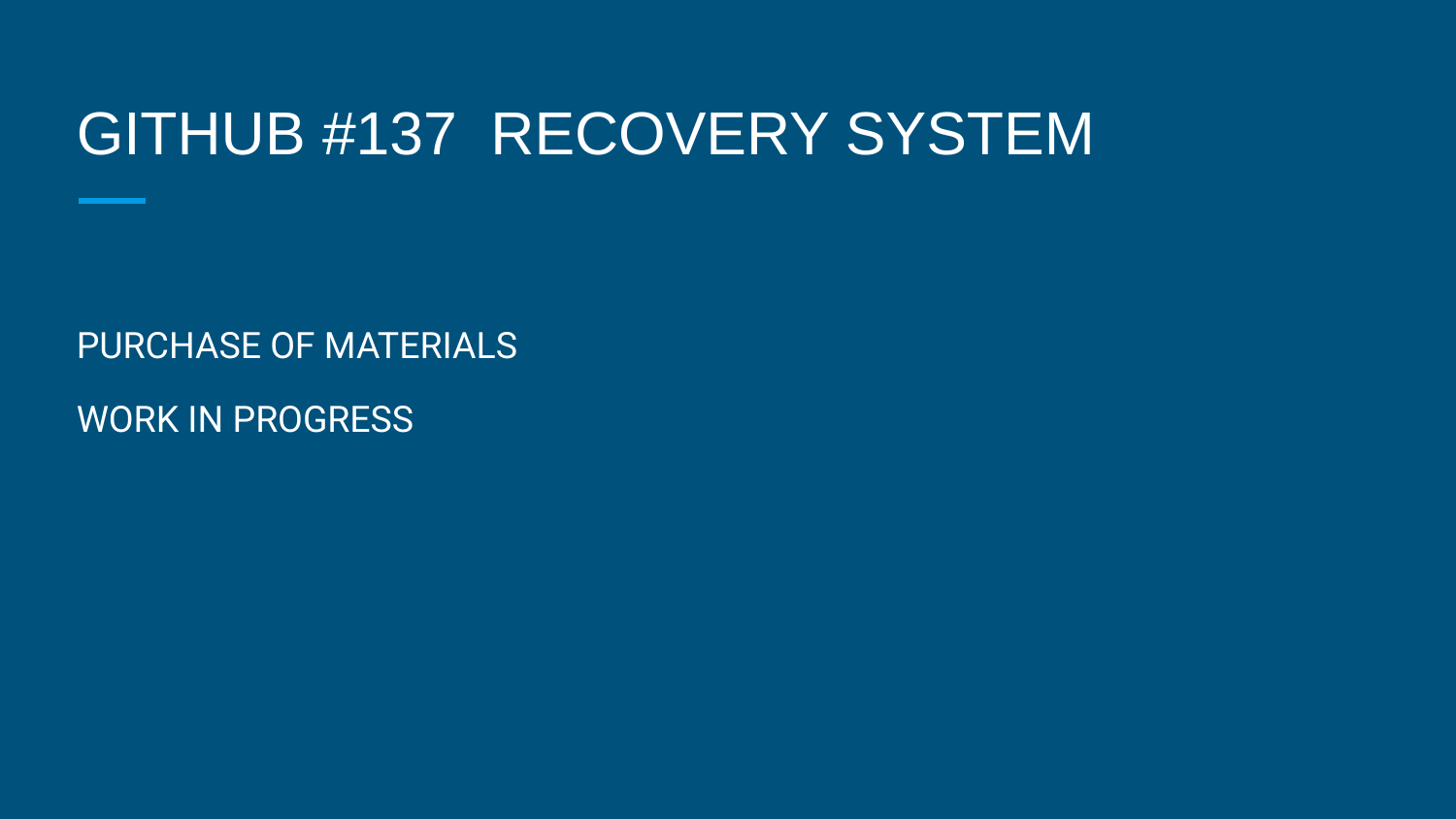

# GITHUB #137  RECOVERY SYSTEM

PURCHASE OF MATERIALS
WORK IN PROGRESS